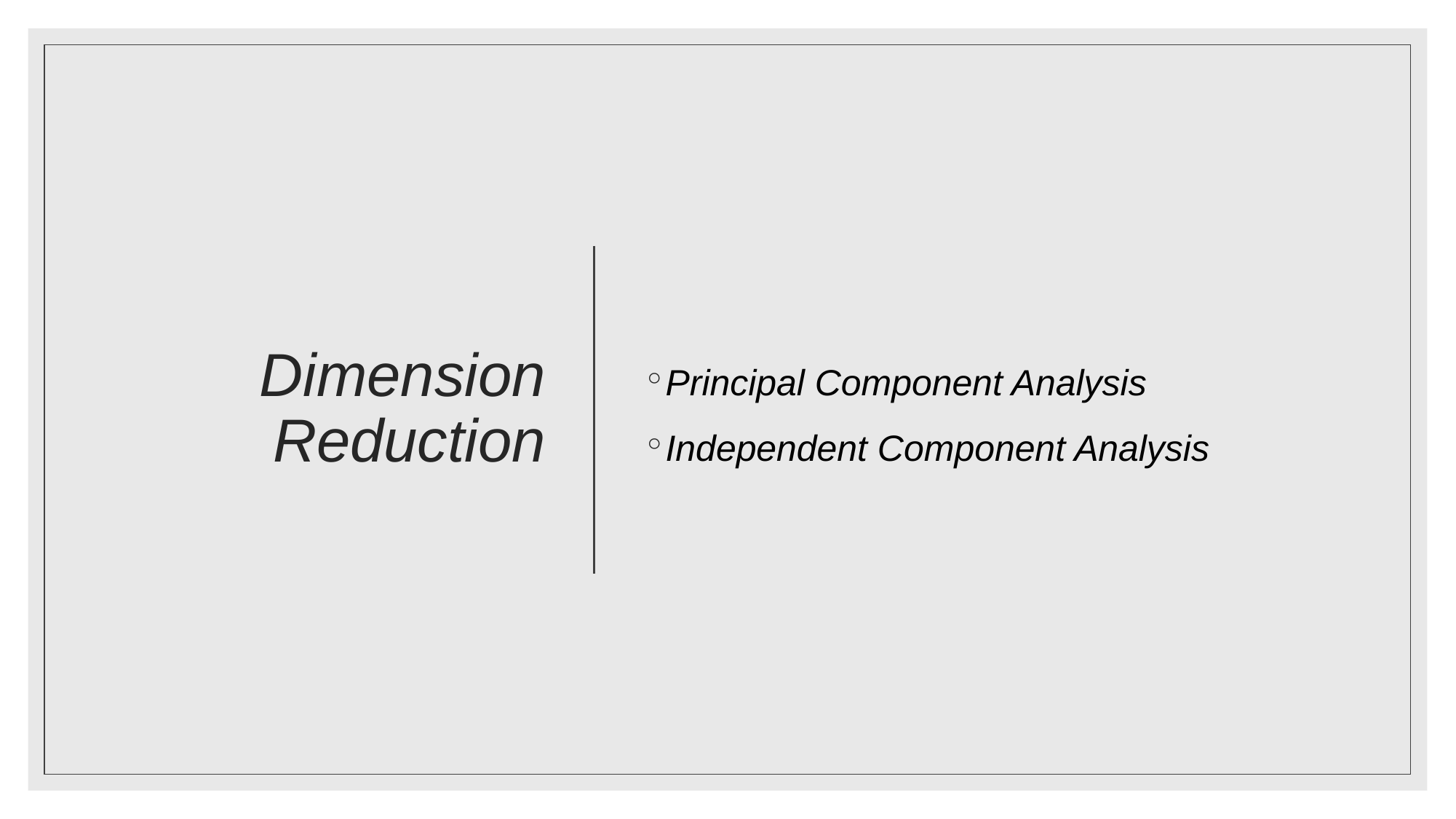

# Dimension Reduction
Principal Component Analysis
Independent Component Analysis